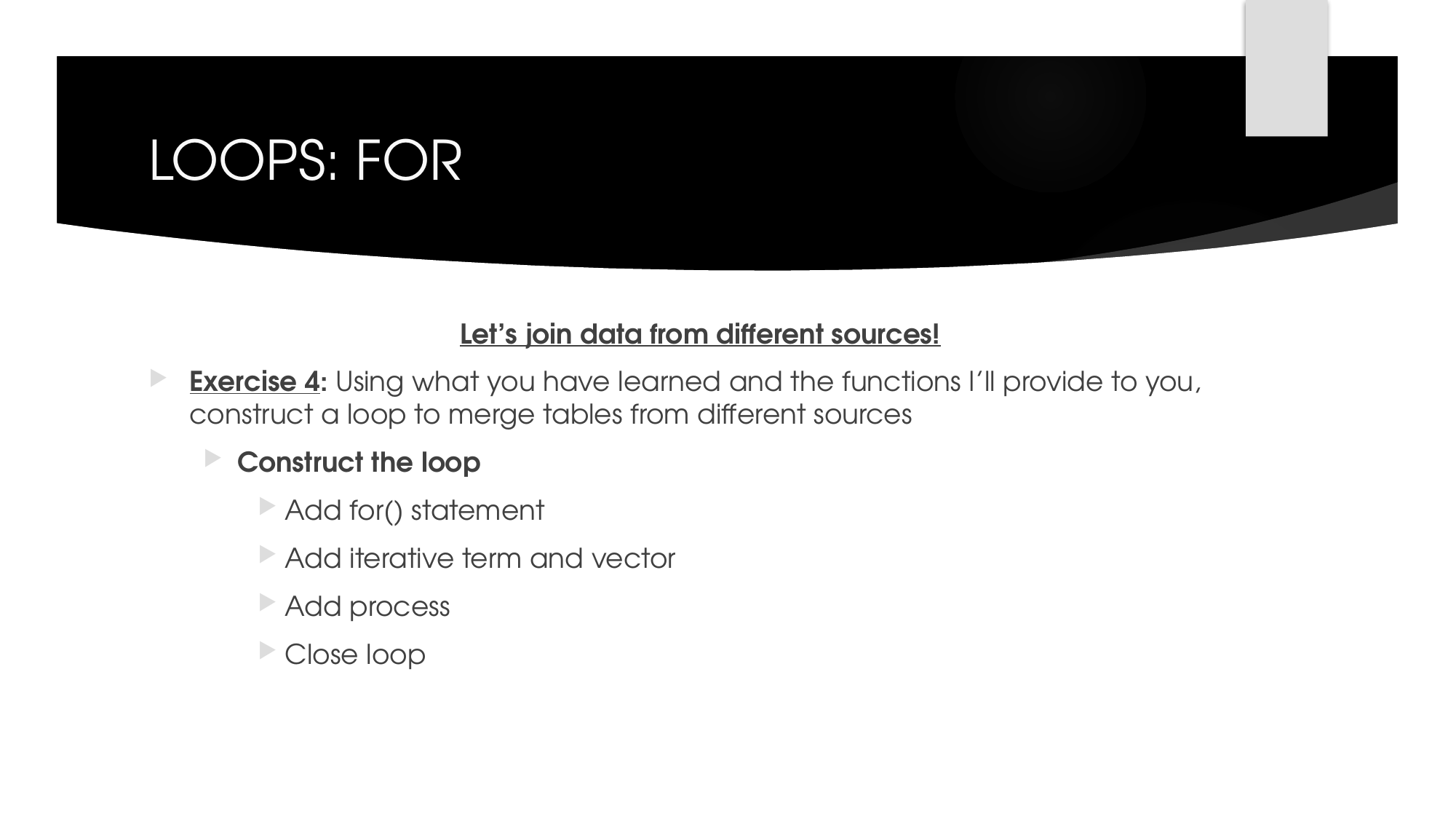

# LOOPS: FOR
Let’s join data from different sources!
Exercise 4: Using what you have learned and the functions I’ll provide to you, construct a loop to merge tables from different sources
Construct the loop
Add for() statement
Add iterative term and vector
Add process
Close loop